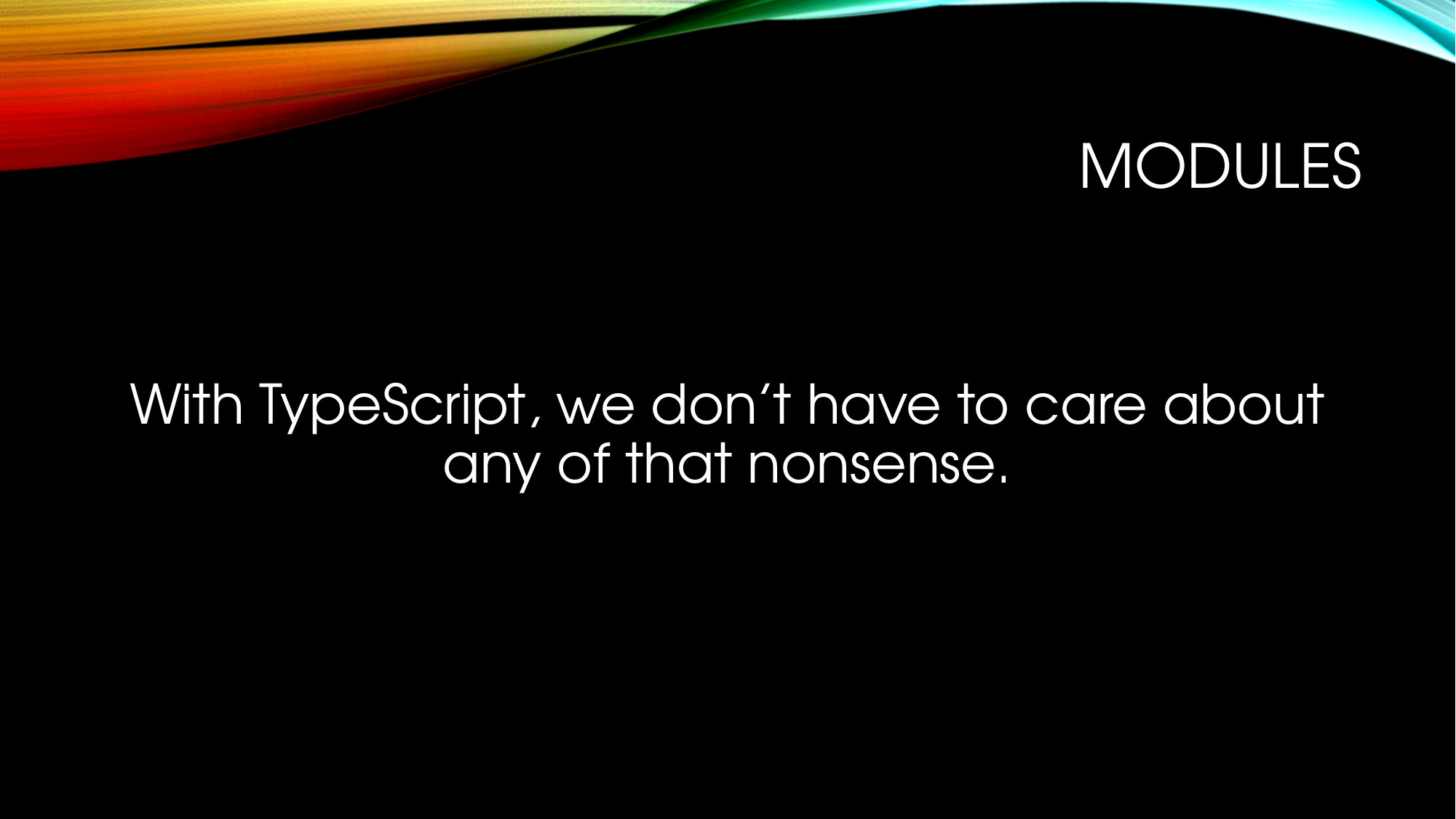

# Modules
With TypeScript, we don’t have to care about any of that nonsense.